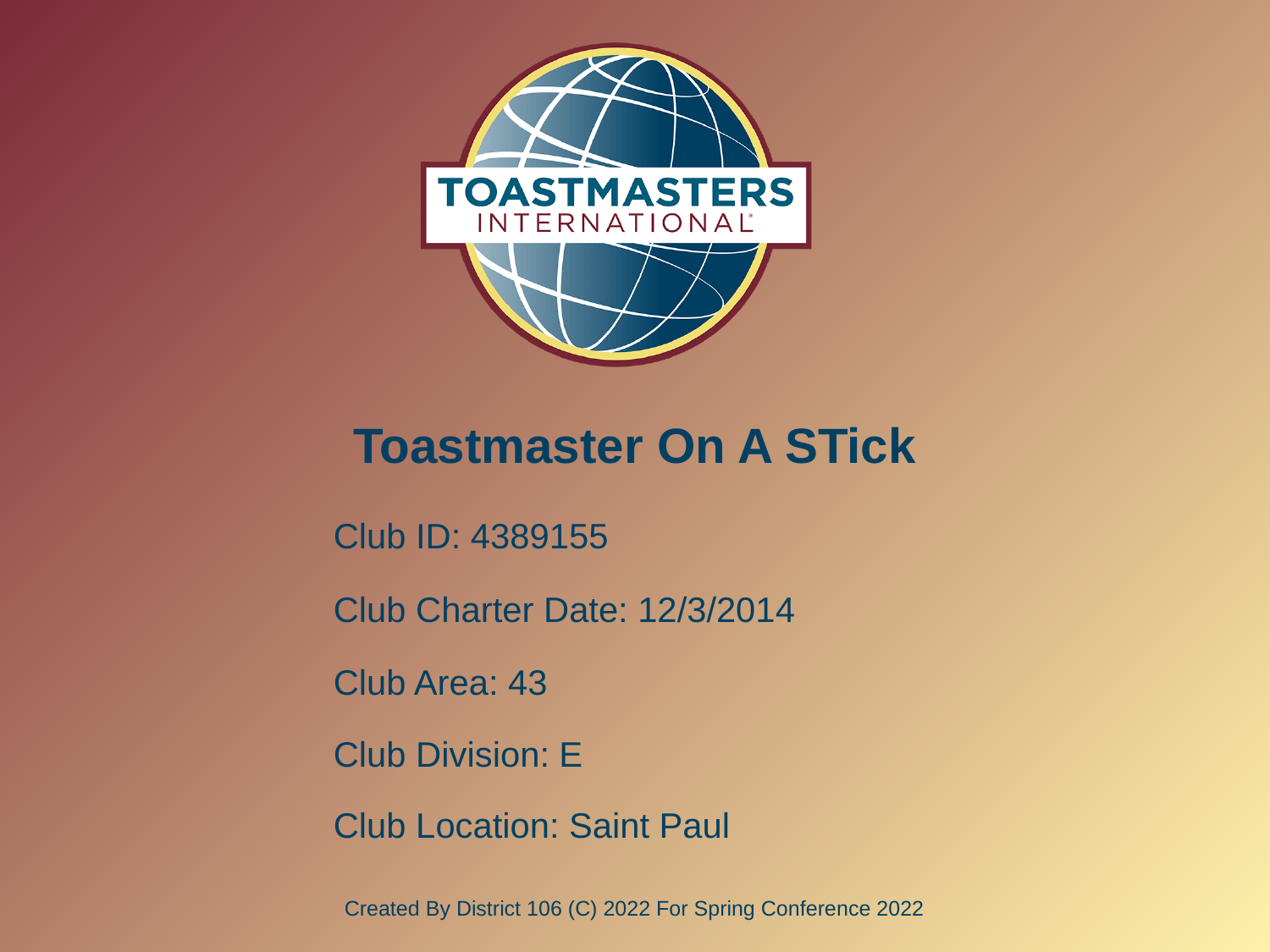

# Toastmaster On A STick
Club ID: 4389155
Club Charter Date: 12/3/2014
Club Area: 43
Club Division: E
Club Location: Saint Paul
Created By District 106 (C) 2022 For Spring Conference 2022